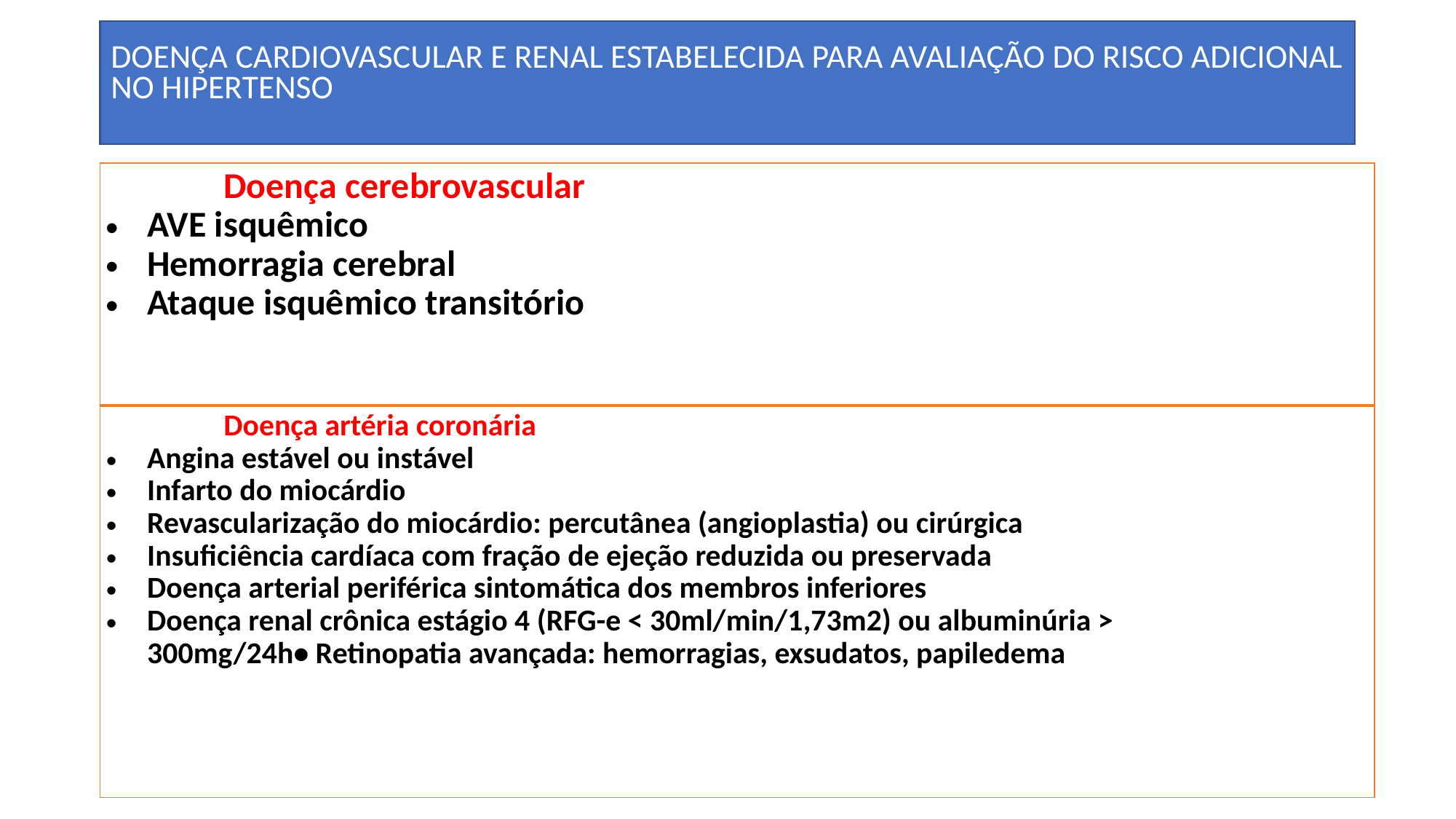

DOENÇA CARDIOVASCULAR E RENAL ESTABELECIDA PARA AVALIAÇÃO DO RISCO ADICIONAL NO HIPERTENSO
| Doença cerebrovascular AVE isquêmico Hemorragia cerebral Ataque isquêmico transitório |
| --- |
| Doença artéria coronária Angina estável ou instável Infarto do miocárdio Revascularização do miocárdio: percutânea (angioplastia) ou cirúrgica Insuficiência cardíaca com fração de ejeção reduzida ou preservada Doença arterial periférica sintomática dos membros inferiores Doença renal crônica estágio 4 (RFG-e < 30ml/min/1,73m2) ou albuminúria > 300mg/24h• Retinopatia avançada: hemorragias, exsudatos, papiledema |